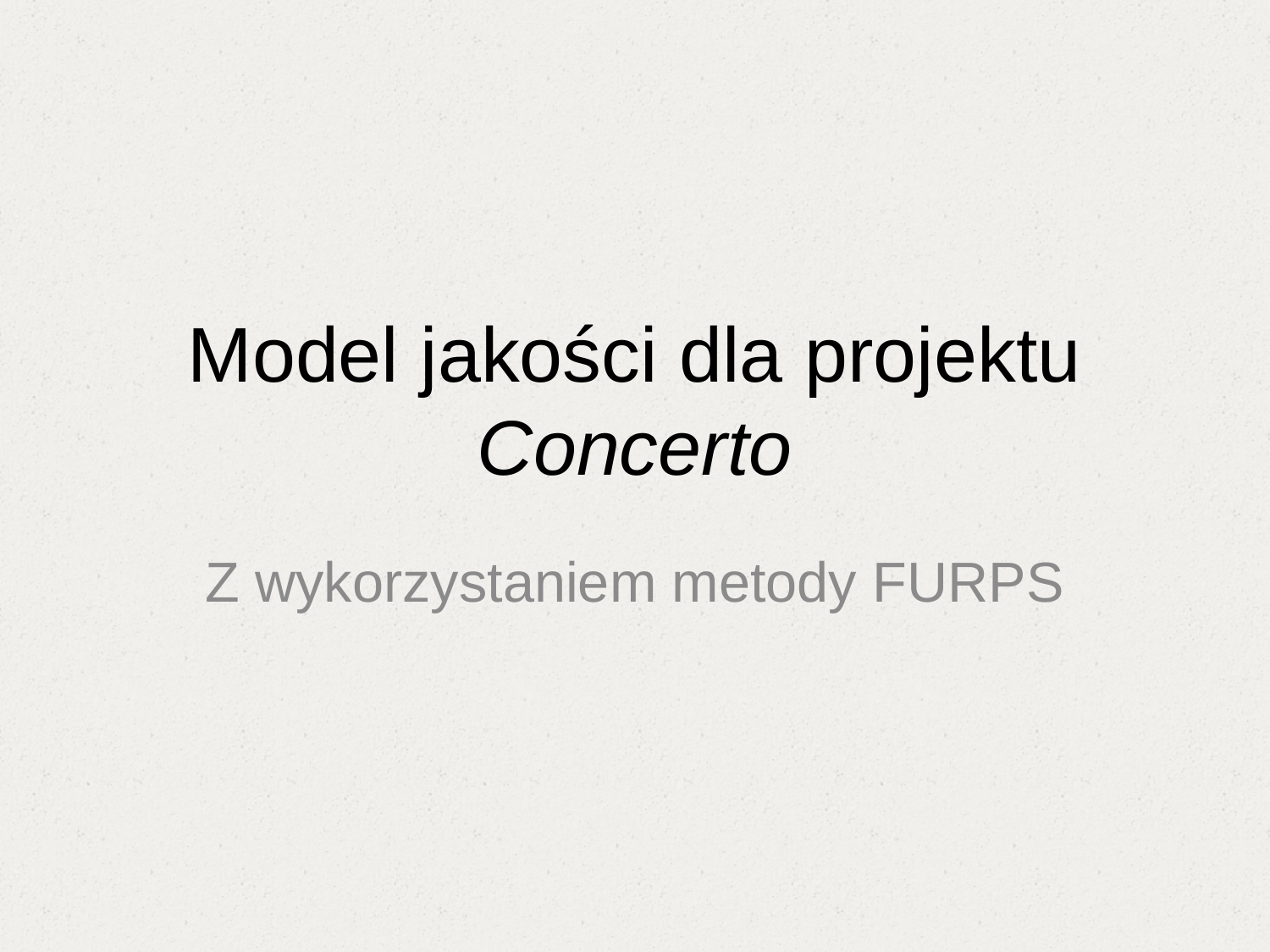

# Model jakości dla projektu Concerto
Z wykorzystaniem metody FURPS